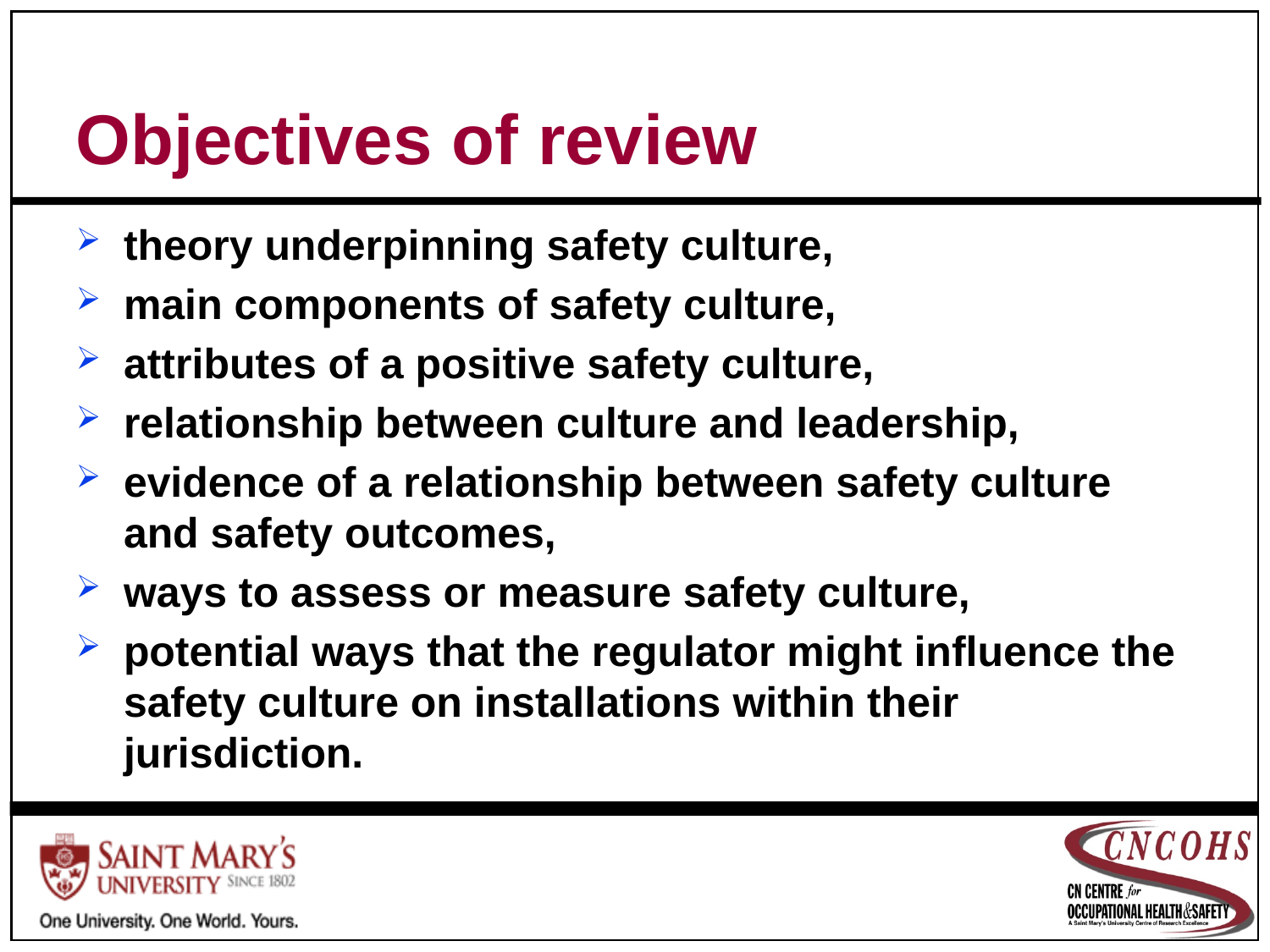

# Objectives of review
theory underpinning safety culture,
main components of safety culture,
attributes of a positive safety culture,
relationship between culture and leadership,
evidence of a relationship between safety culture and safety outcomes,
ways to assess or measure safety culture,
potential ways that the regulator might influence the safety culture on installations within their jurisdiction.